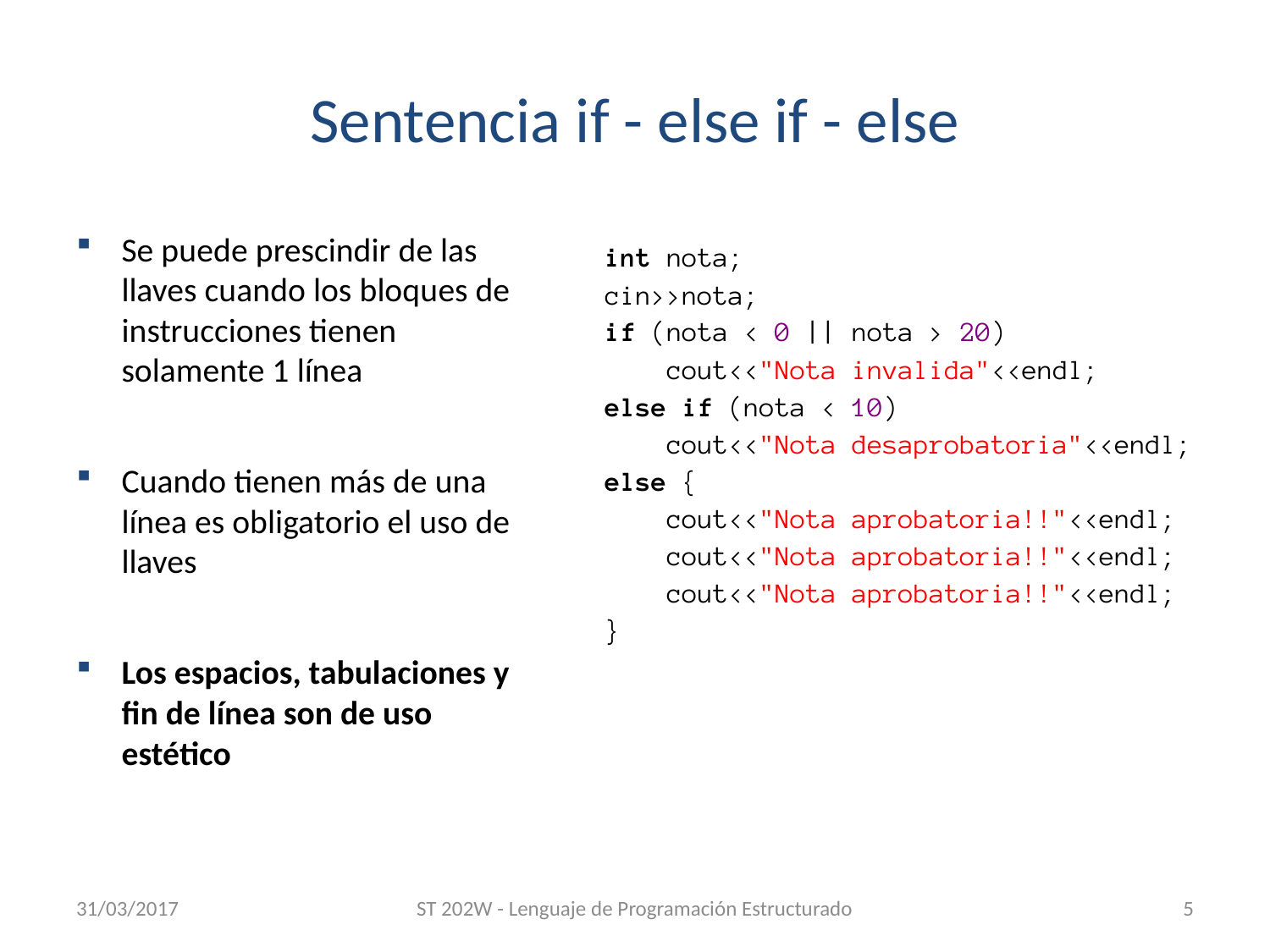

# Sentencia if - else if - else
Se puede prescindir de las llaves cuando los bloques de instrucciones tienen solamente 1 línea

Cuando tienen más de una línea es obligatorio el uso de llaves

Los espacios, tabulaciones y fin de línea son de uso estético
int nota;
cin>>nota;
if (nota < 0 || nota > 20)
    cout<<"Nota invalida"<<endl;
else if (nota < 10)
    cout<<"Nota desaprobatoria"<<endl;
else {
    cout<<"Nota aprobatoria!!"<<endl;
    cout<<"Nota aprobatoria!!"<<endl;
    cout<<"Nota aprobatoria!!"<<endl;
}

31/03/2017
ST 202W - Lenguaje de Programación Estructurado
5